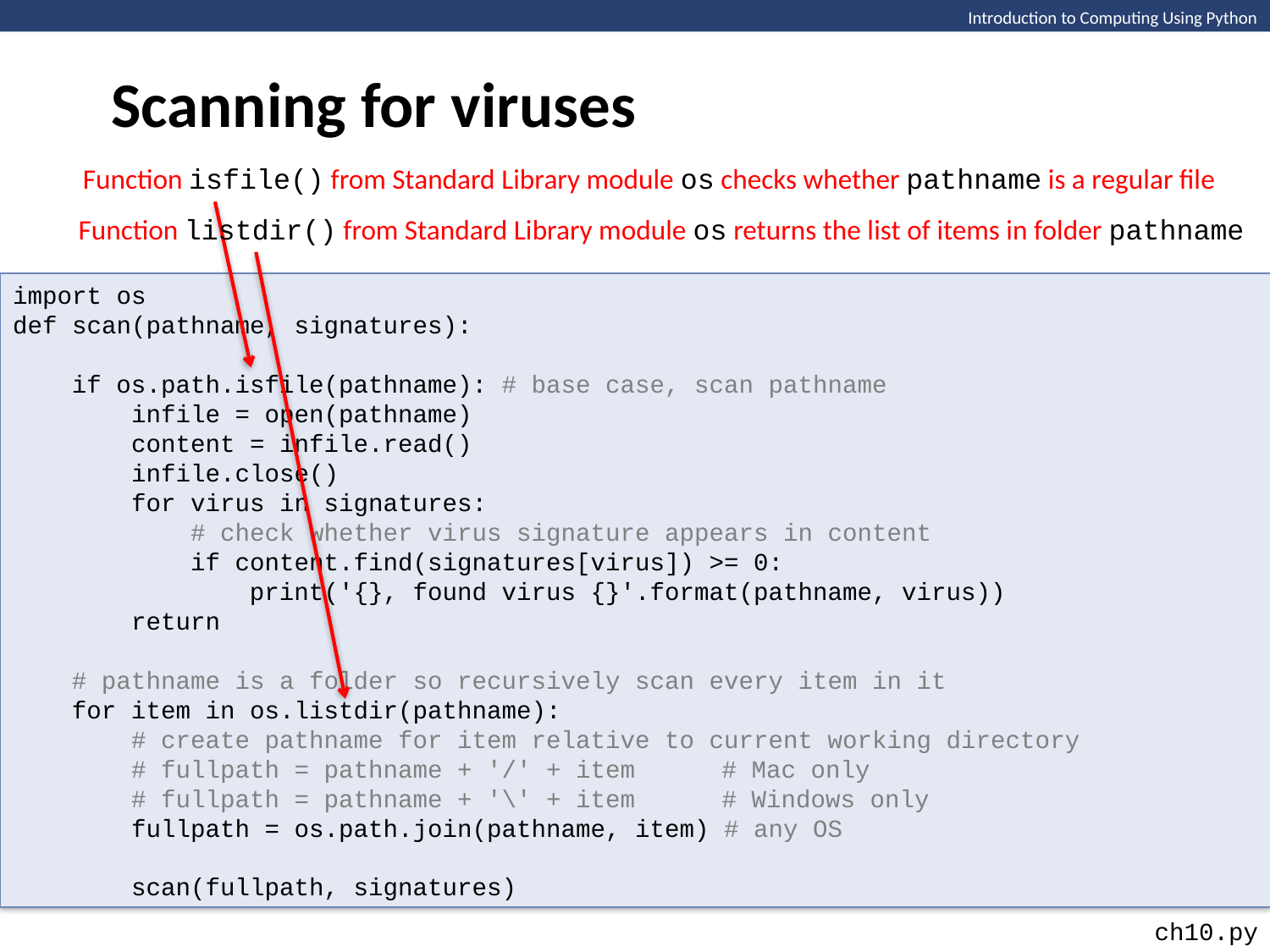

Scanning for viruses
Introduction to Computing Using Python
Function isfile() from Standard Library module os checks whether pathname is a regular file
Function listdir() from Standard Library module os returns the list of items in folder pathname
import os
def scan(pathname, signatures):

    if os.path.isfile(pathname): # base case, scan pathname
        infile = open(pathname)
        content = infile.read()
        infile.close()
        for virus in signatures:
            # check whether virus signature appears in content
            if content.find(signatures[virus]) >= 0:
                print('{}, found virus {}'.format(pathname, virus))
        return

    # pathname is a folder so recursively scan every item in it
    for item in os.listdir(pathname):
        # create pathname for item relative to current working directory
        # fullpath = pathname + '/' + item	     # Mac only
        # fullpath = pathname + '\' + item	     # Windows only
        fullpath = os.path.join(pathname, item) # any OS

        scan(fullpath, signatures)
ch10.py